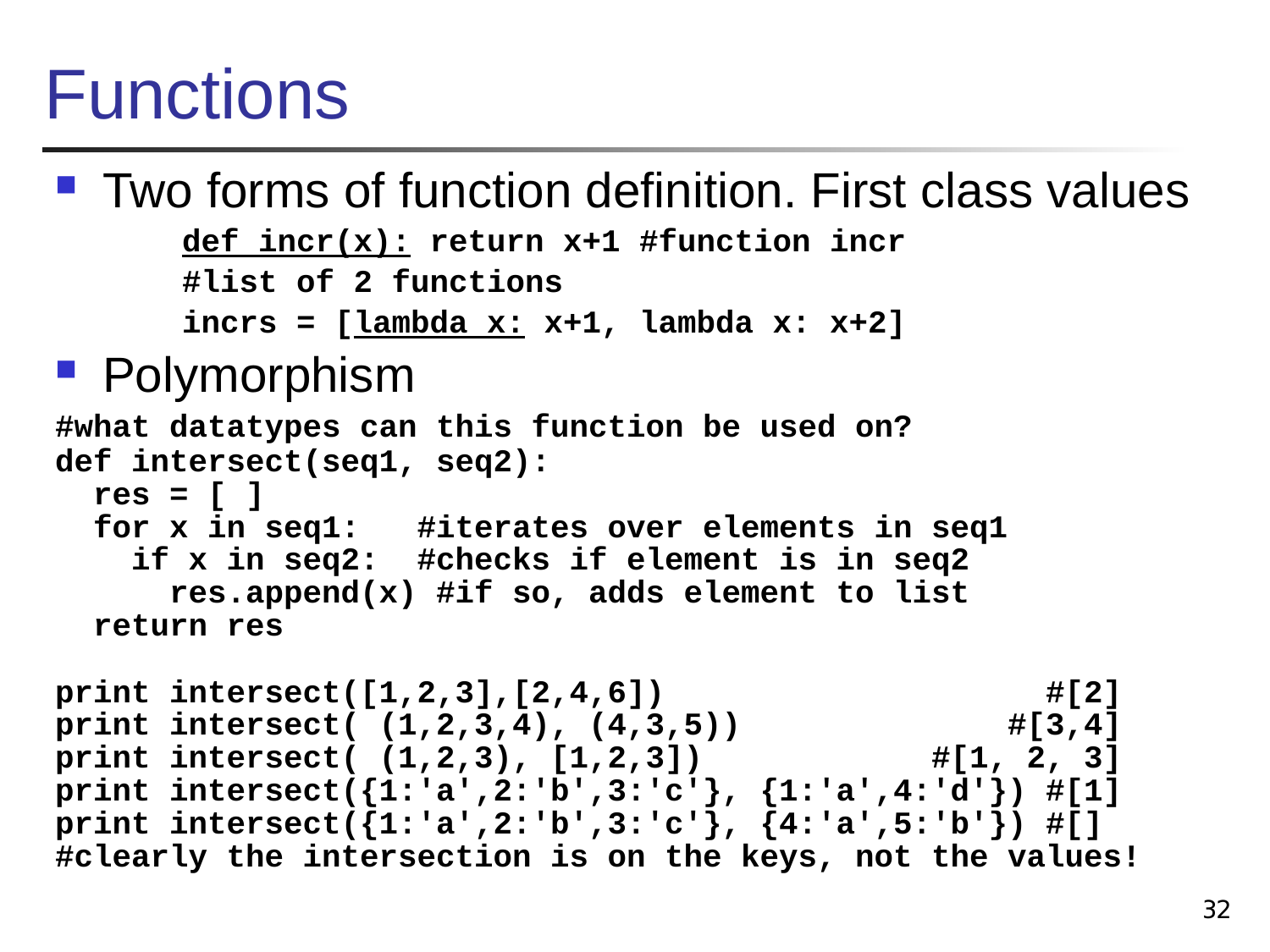

# Functions
Two forms of function definition. First class values
def incr(x): return x+1 #function incr
#list of 2 functions
incrs = [lambda x: x+1, lambda x: x+2]
Polymorphism
#what datatypes can this function be used on?
def intersect(seq1, seq2):
  res = [ ]
  for x in seq1:   #iterates over elements in seq1
    if x in seq2:  #checks if element is in seq2
      res.append(x) #if so, adds element to list
  return res

print intersect([1,2,3],[2,4,6])                    #[2]
print intersect( (1,2,3,4), (4,3,5))              #[3,4]
print intersect( (1,2,3), [1,2,3])            #[1, 2, 3]
print intersect({1:'a',2:'b',3:'c'}, {1:'a',4:'d'}) #[1]
print intersect({1:'a',2:'b',3:'c'}, {4:'a',5:'b'}) #[]
#clearly the intersection is on the keys, not the values!
32